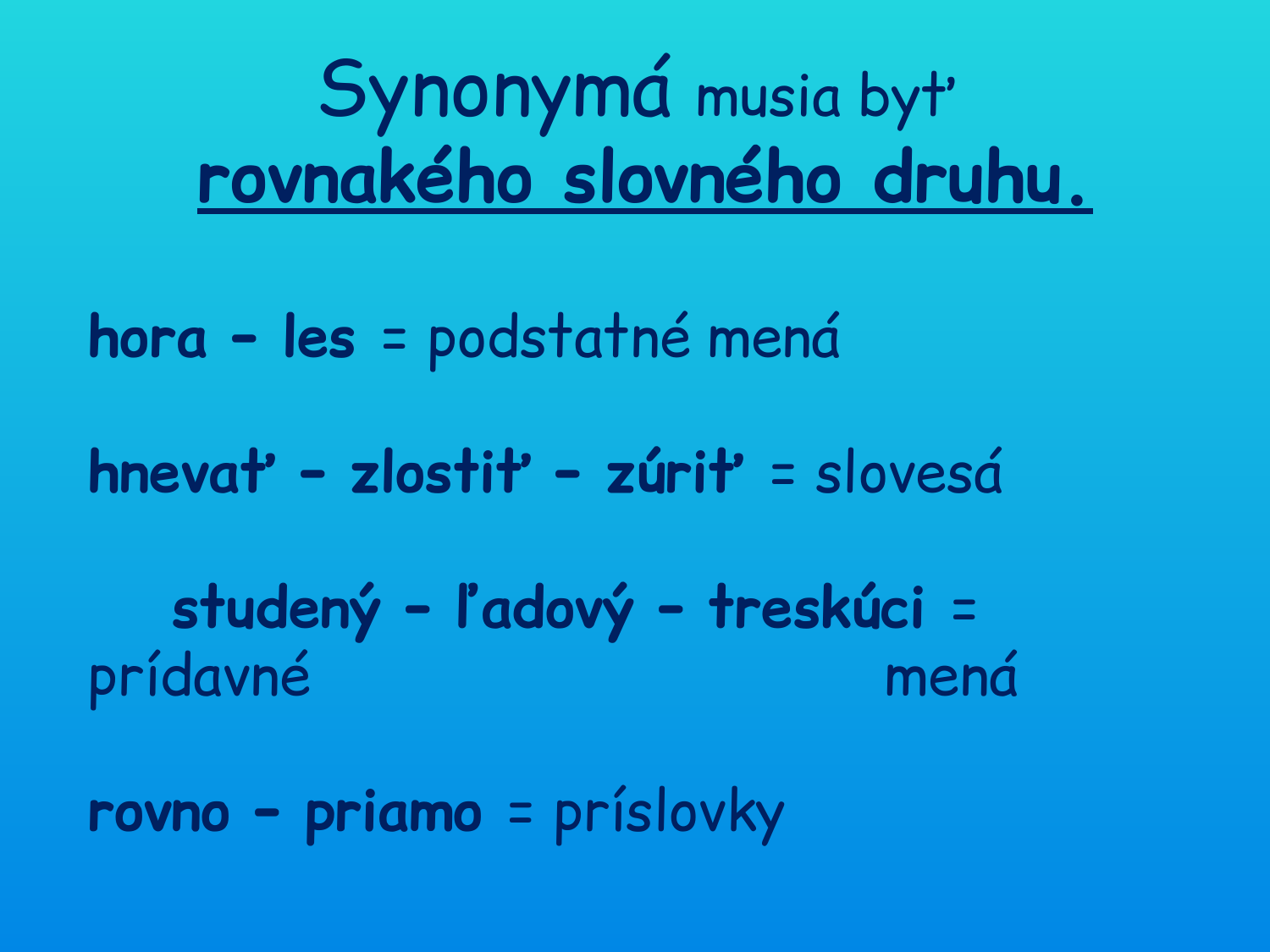

Synonymá musia byť
rovnakého slovného druhu.

hora – les = podstatné mená

hnevať – zlostiť – zúriť = slovesá
                                                                       studený – ľadový – treskúci = prídavné                                  mená

rovno – priamo = príslovky